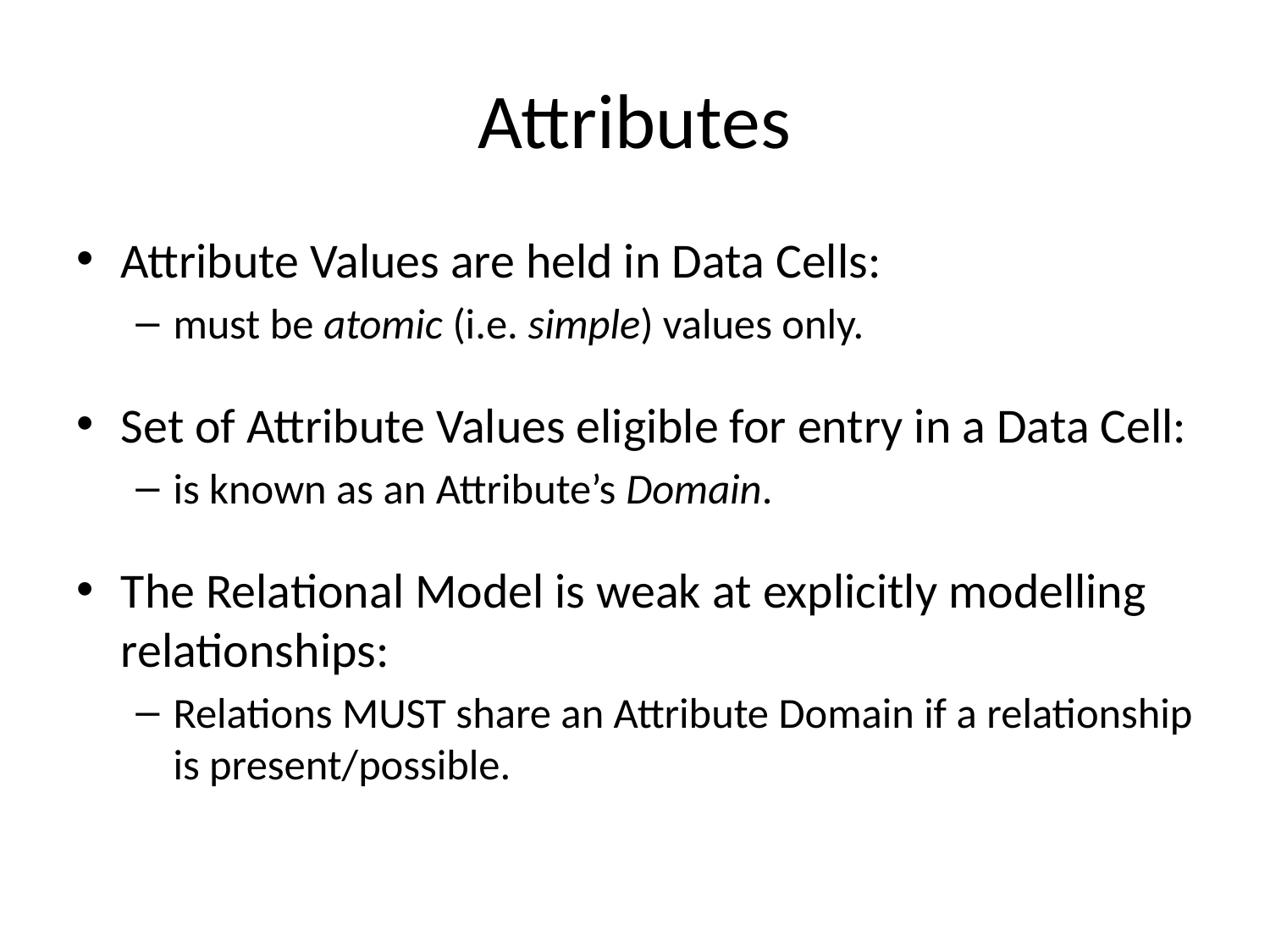

# Attributes
Attribute Values are held in Data Cells:
must be atomic (i.e. simple) values only.

Set of Attribute Values eligible for entry in a Data Cell:
is known as an Attribute’s Domain.

The Relational Model is weak at explicitly modelling relationships:
Relations MUST share an Attribute Domain if a relationship is present/possible.